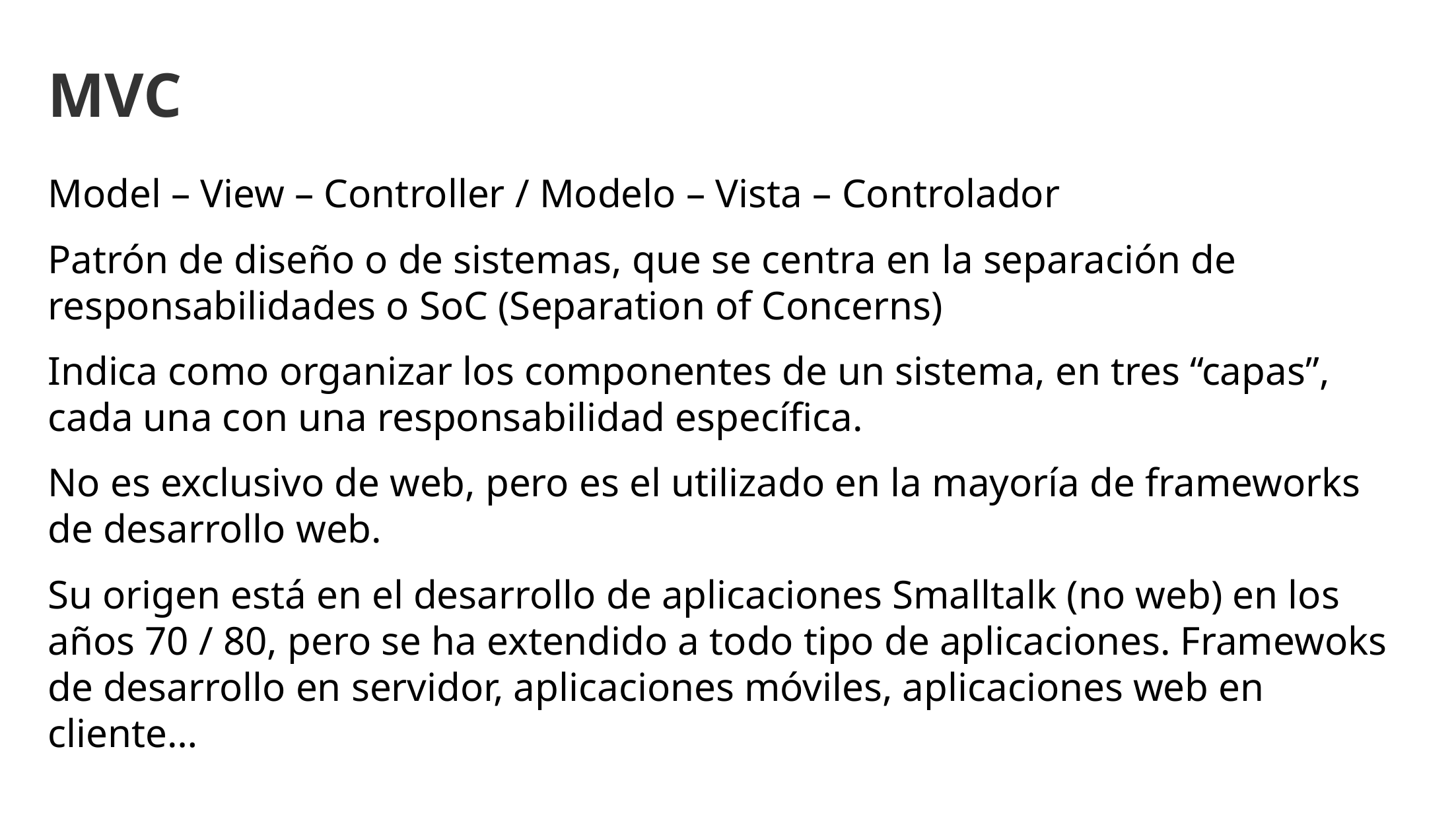

MVC
Model – View – Controller / Modelo – Vista – Controlador
Patrón de diseño o de sistemas, que se centra en la separación de responsabilidades o SoC (Separation of Concerns)
Indica como organizar los componentes de un sistema, en tres “capas”, cada una con una responsabilidad específica.
No es exclusivo de web, pero es el utilizado en la mayoría de frameworks de desarrollo web.
Su origen está en el desarrollo de aplicaciones Smalltalk (no web) en los años 70 / 80, pero se ha extendido a todo tipo de aplicaciones. Framewoks de desarrollo en servidor, aplicaciones móviles, aplicaciones web en cliente…